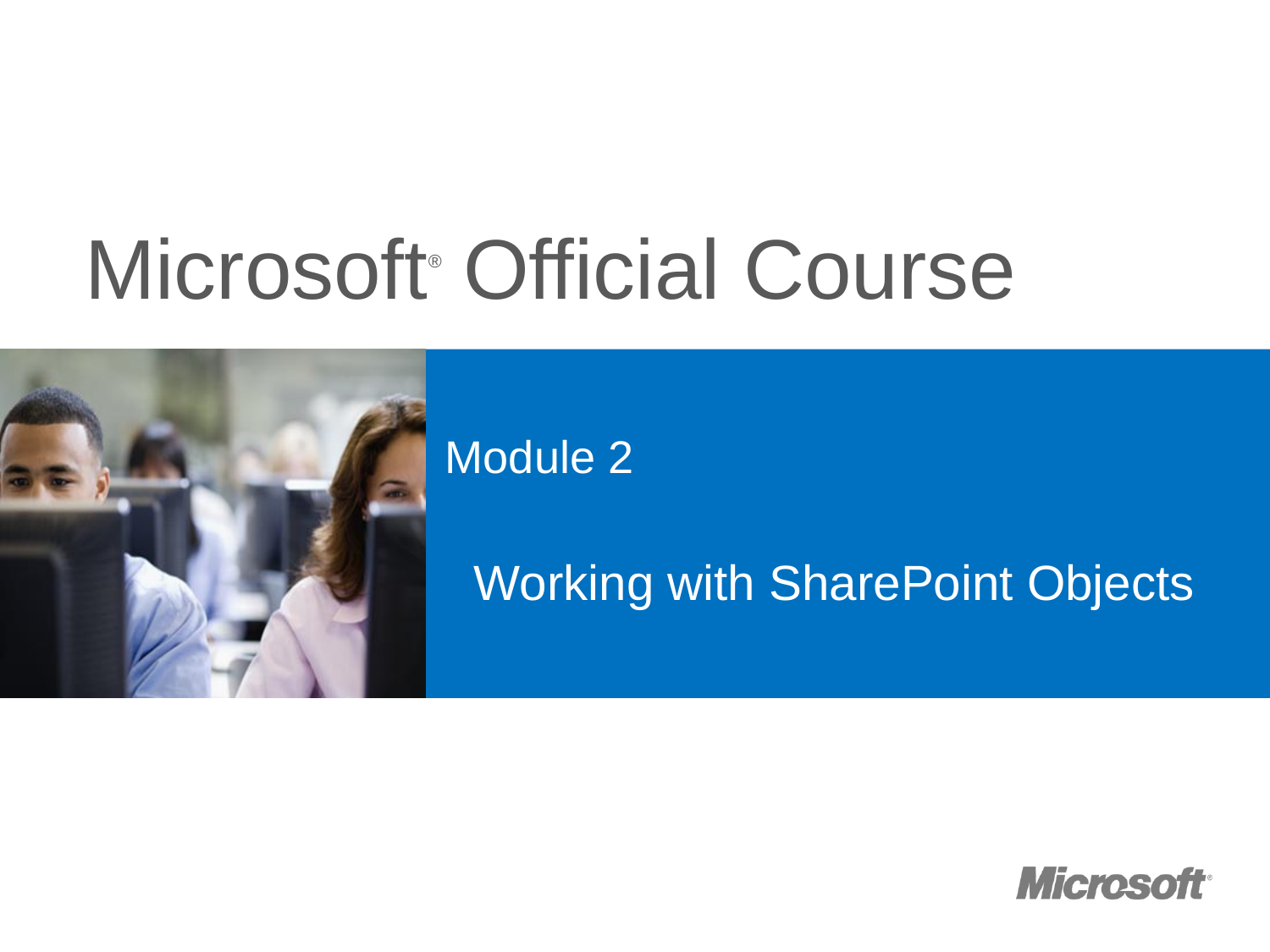

# Module 2
Working with SharePoint Objects